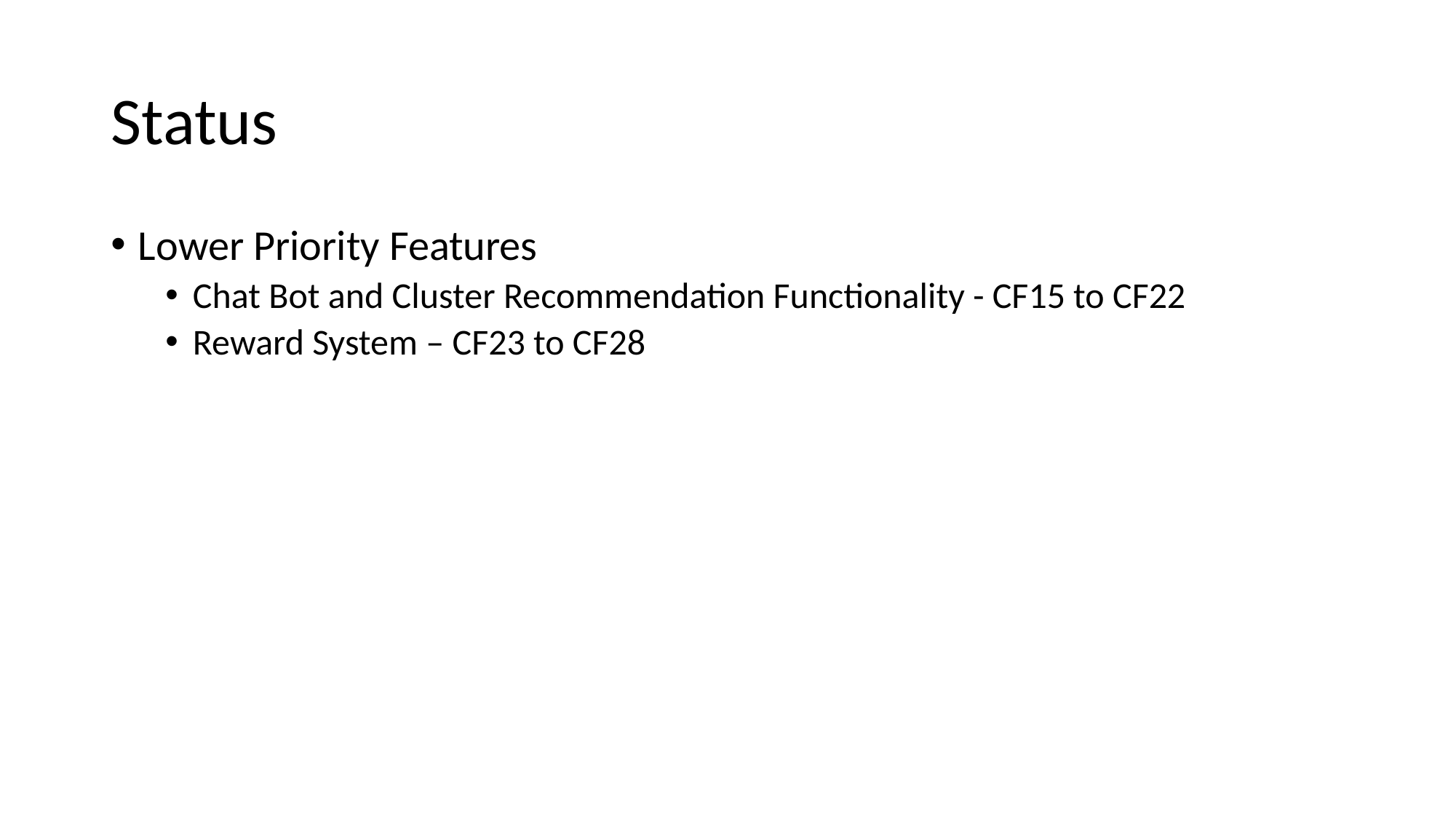

# Status
Lower Priority Features
Chat Bot and Cluster Recommendation Functionality - CF15 to CF22
Reward System – CF23 to CF28